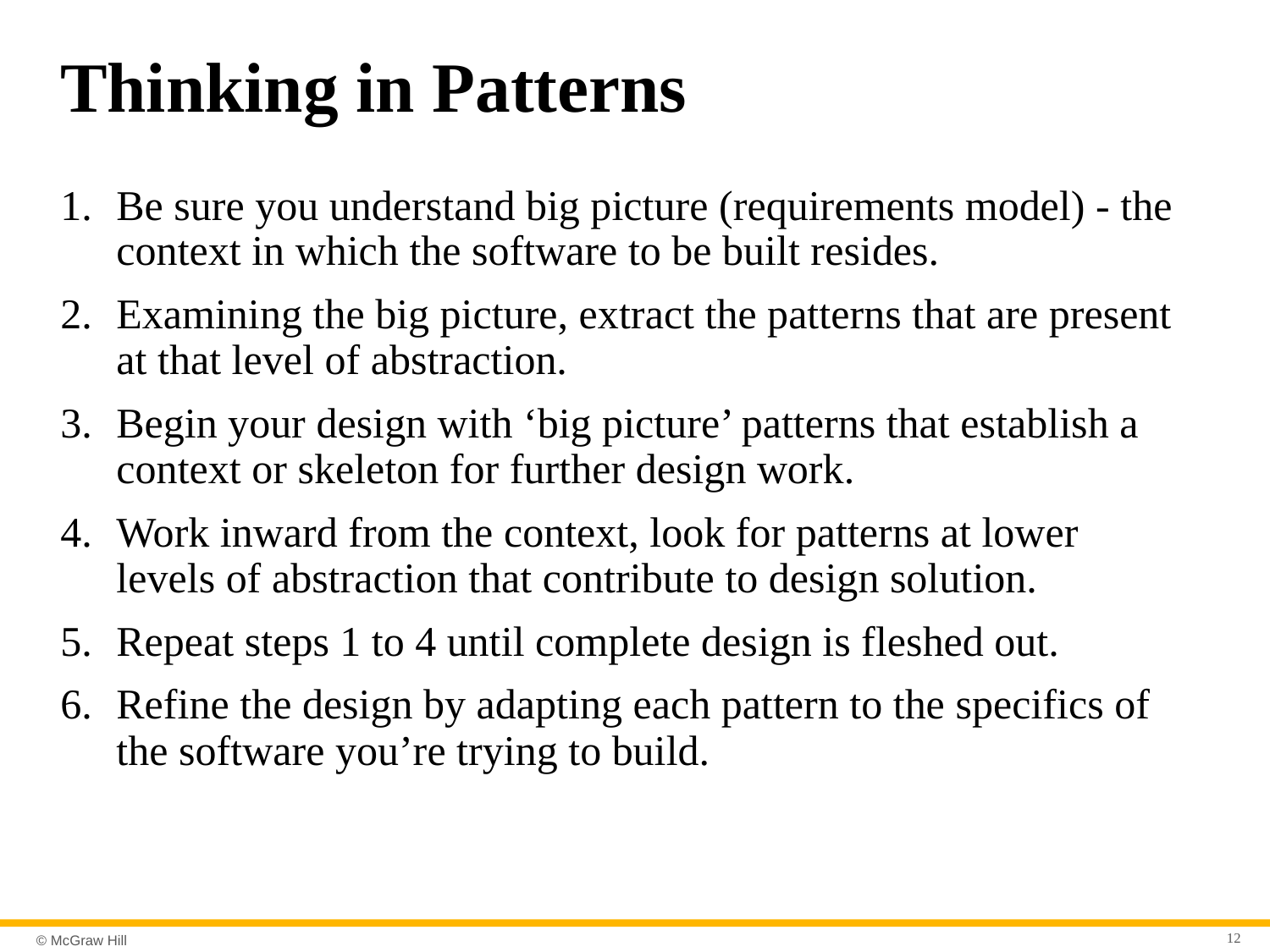

# Thinking in Patterns
Be sure you understand big picture (requirements model) - the context in which the software to be built resides.
Examining the big picture, extract the patterns that are present at that level of abstraction.
Begin your design with ‘big picture’ patterns that establish a context or skeleton for further design work.
Work inward from the context, look for patterns at lower levels of abstraction that contribute to design solution.
Repeat steps 1 to 4 until complete design is fleshed out.
Refine the design by adapting each pattern to the specifics of the software you’re trying to build.
12